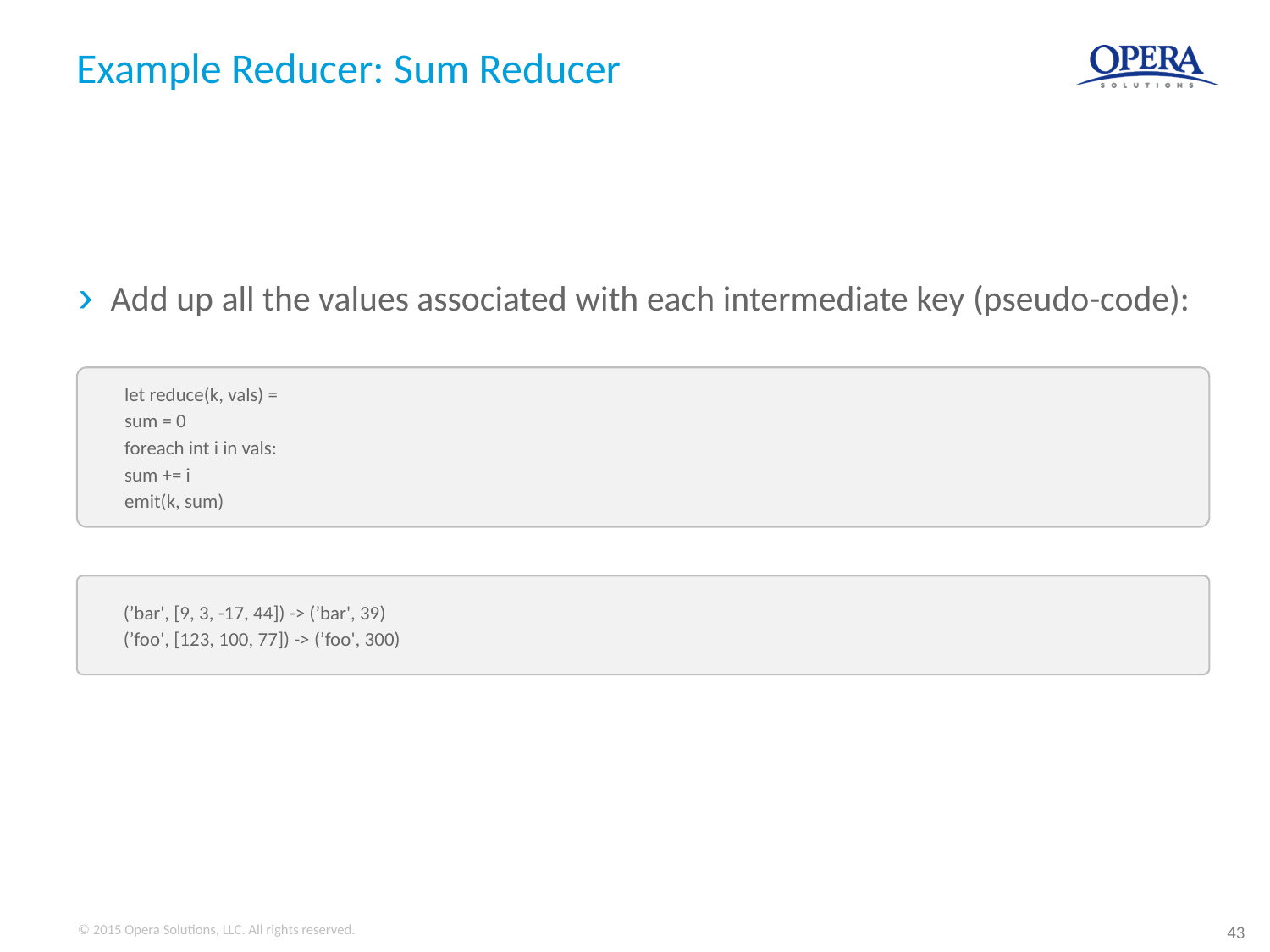

# Example Reducer: Sum Reducer
Add up all the values associated with each intermediate key (pseudo-code):
let reduce(k, vals) =
sum = 0
foreach int i in vals:
sum += i
emit(k, sum)
(’bar', [9, 3, -17, 44]) -> (’bar', 39)
(’foo', [123, 100, 77]) -> (’foo', 300)